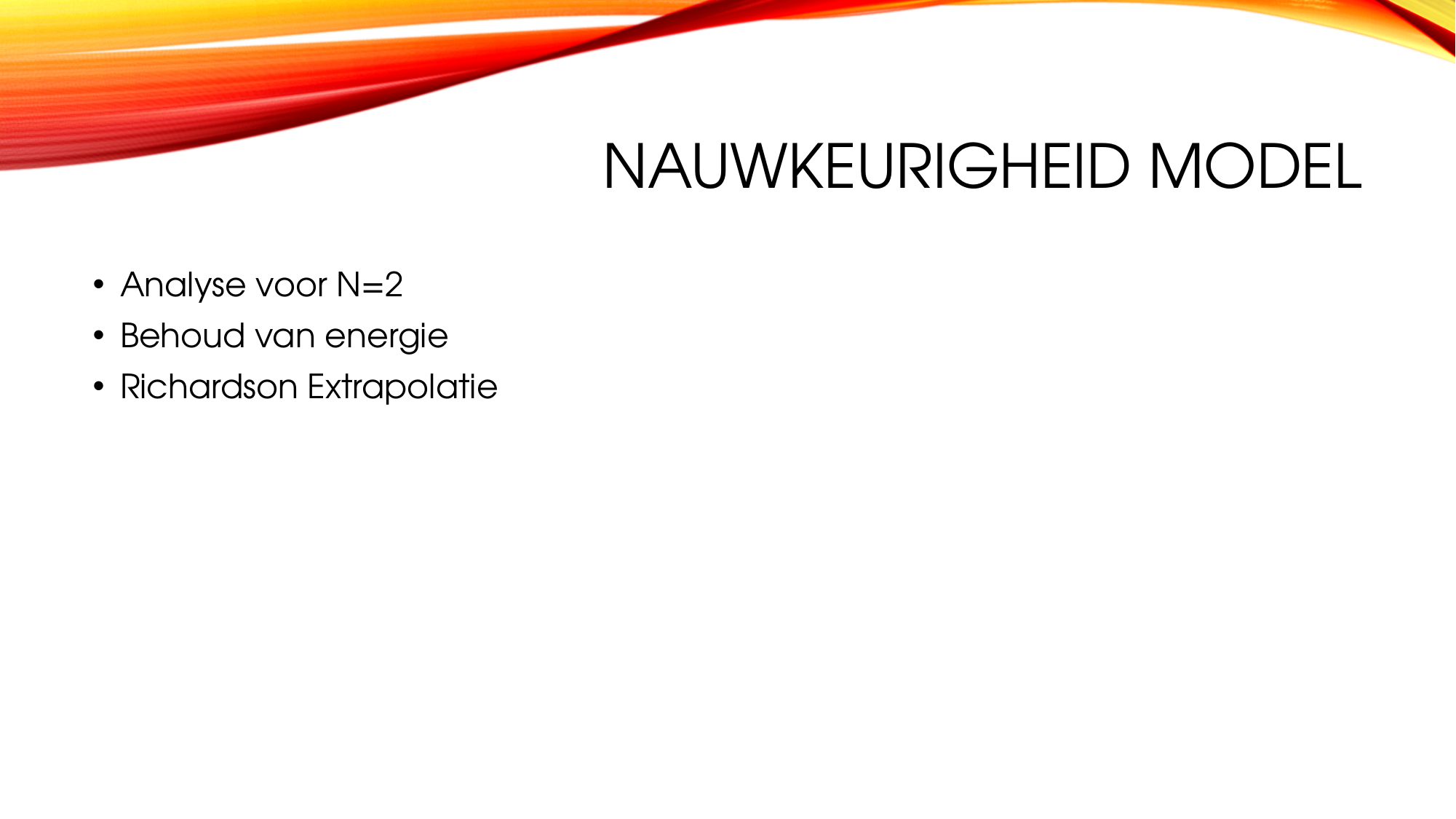

# Nauwkeurigheid model
Analyse voor N=2
Behoud van energie
Richardson Extrapolatie